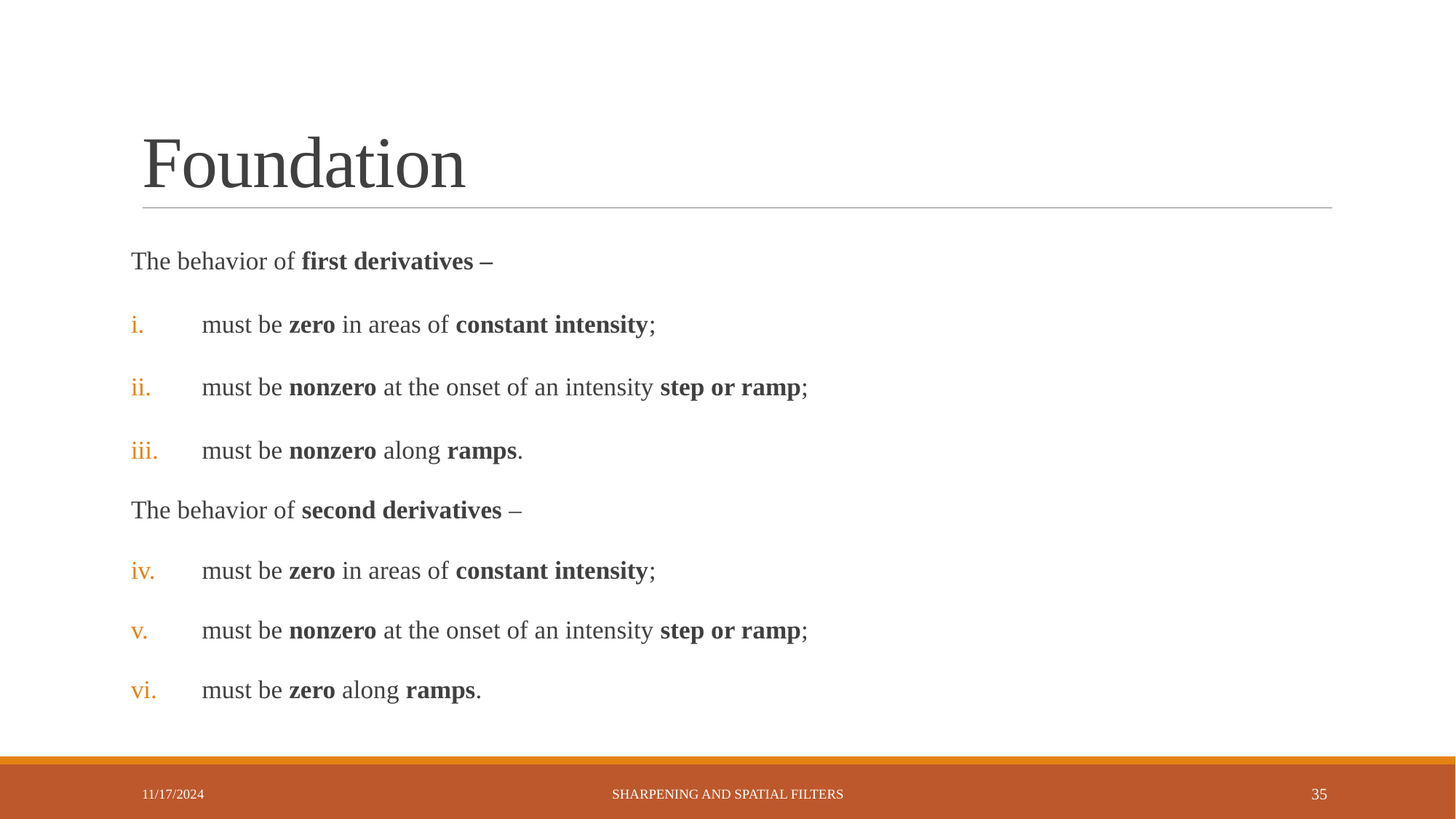

# Foundation
The behavior of first derivatives –
must be zero in areas of constant intensity;
must be nonzero at the onset of an intensity step or ramp;
must be nonzero along ramps.
The behavior of second derivatives –
must be zero in areas of constant intensity;
must be nonzero at the onset of an intensity step or ramp;
must be zero along ramps.
11/17/2024
Sharpening and Spatial Filters
35